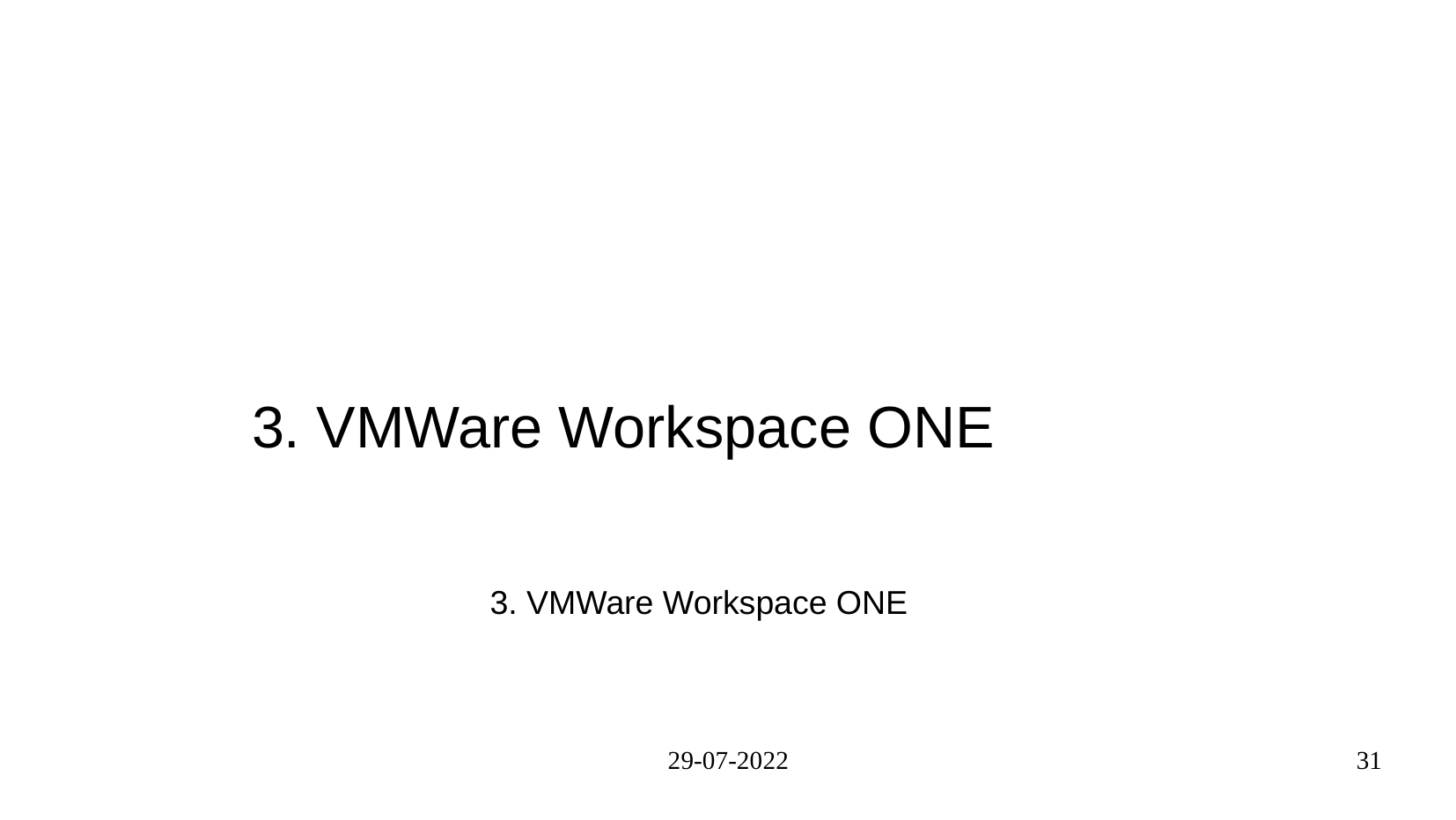

#

           3. VMWare Workspace ONE
3. VMWare Workspace ONE
29-07-2022
31